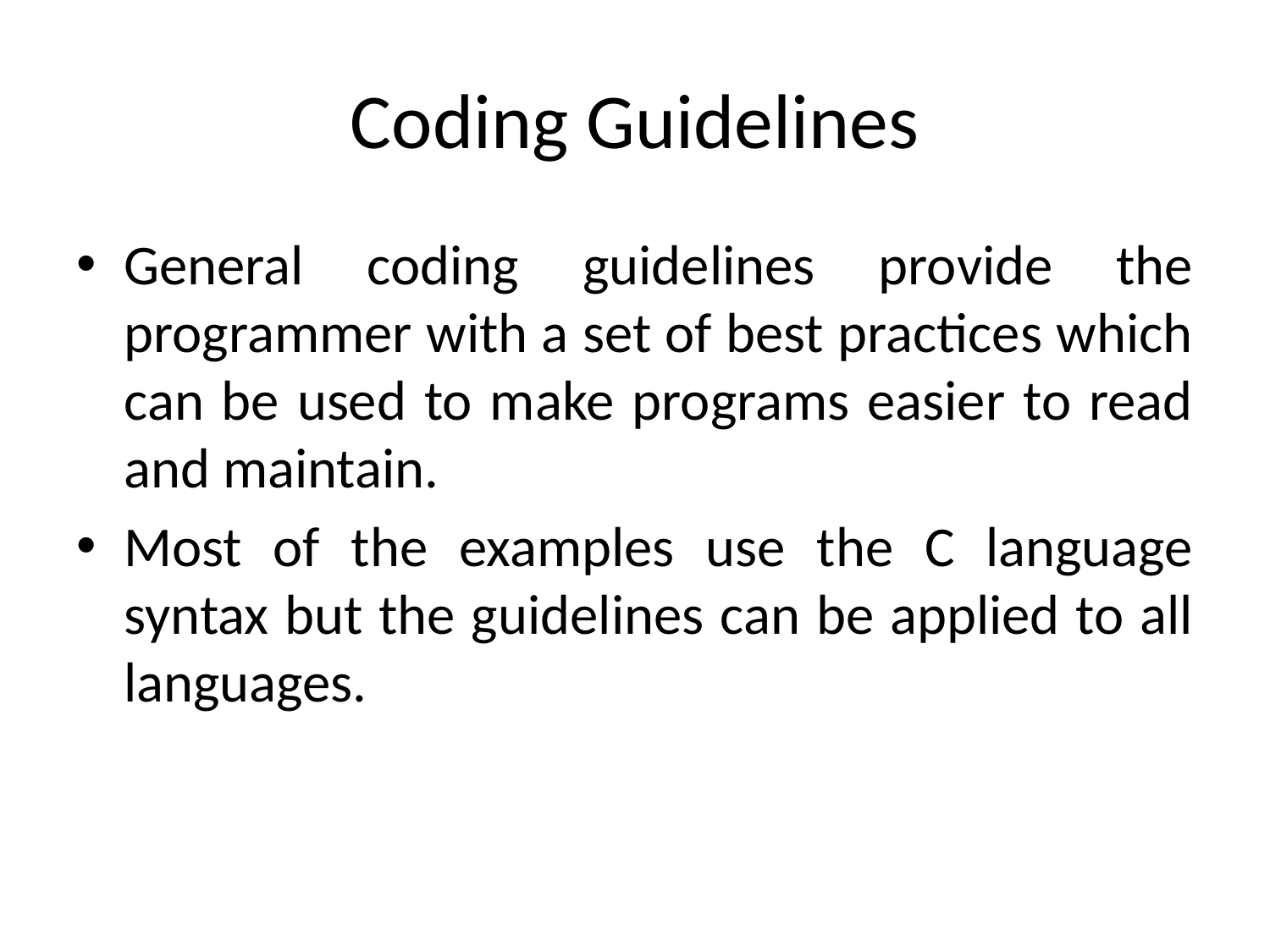

# Coding Guidelines
General coding guidelines provide the programmer with a set of best practices which can be used to make programs easier to read and maintain.
Most of the examples use the C language syntax but the guidelines can be applied to all languages.